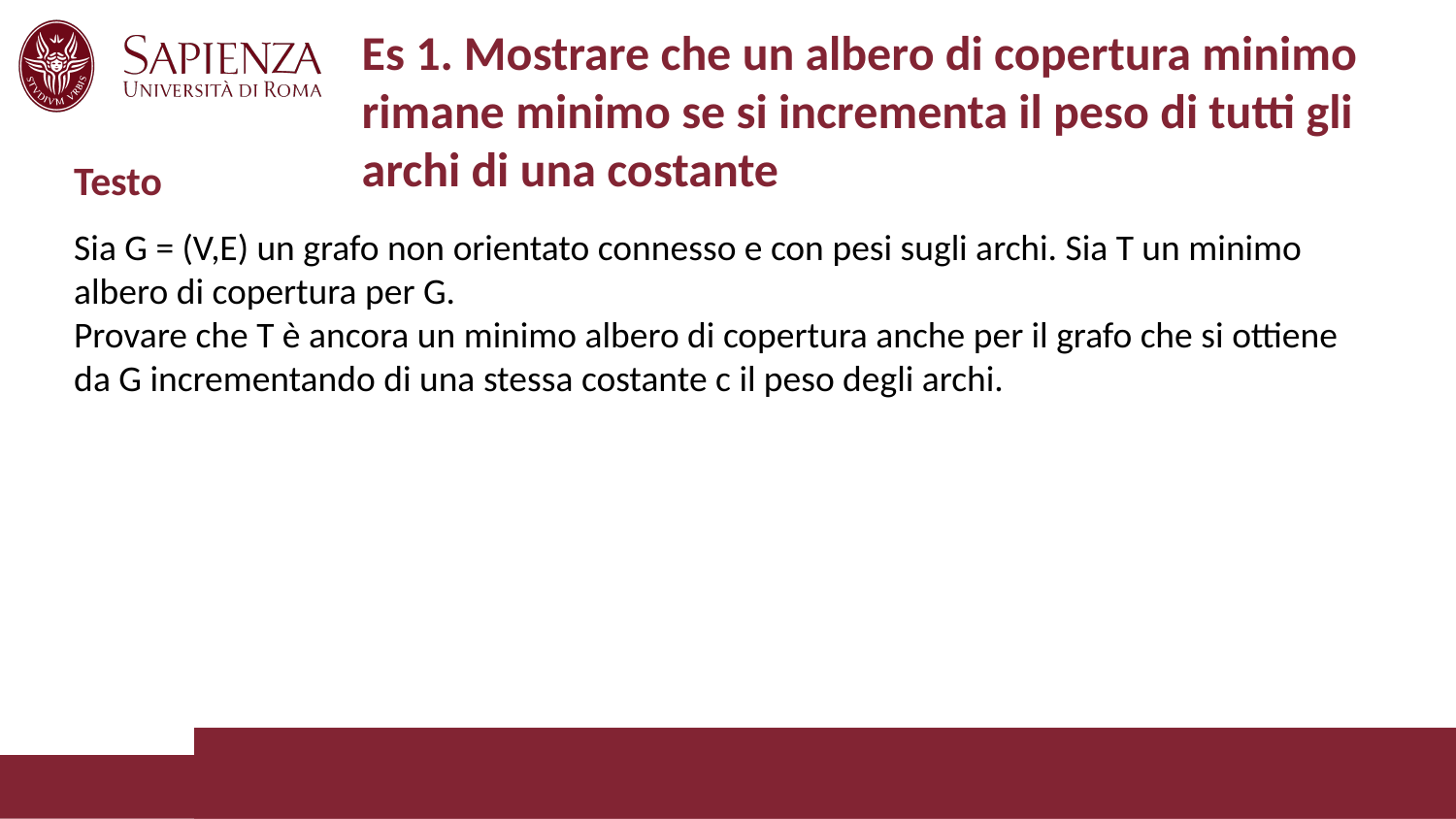

# Es 1. Mostrare che un albero di copertura minimo rimane minimo se si incrementa il peso di tutti gli archi di una costante

Testo
Sia G = (V,E) un grafo non orientato connesso e con pesi sugli archi. Sia T un minimo albero di copertura per G.
Provare che T è ancora un minimo albero di copertura anche per il grafo che si ottiene da G incrementando di una stessa costante c il peso degli archi.